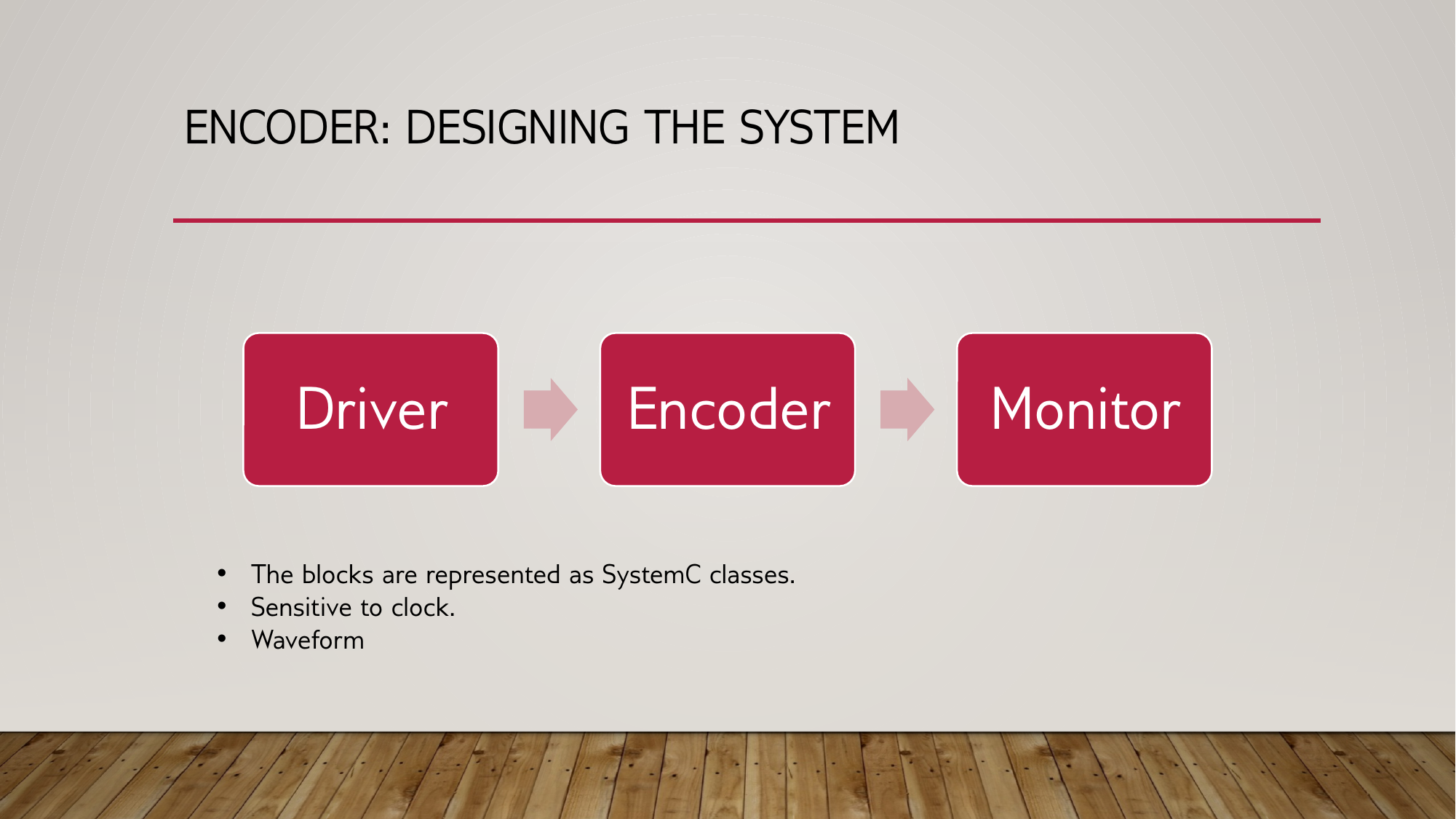

Driver

Encoder

Monitor
# Encoder: designing the system

The blocks are represented as SystemC classes.
Sensitive to clock.
Waveform